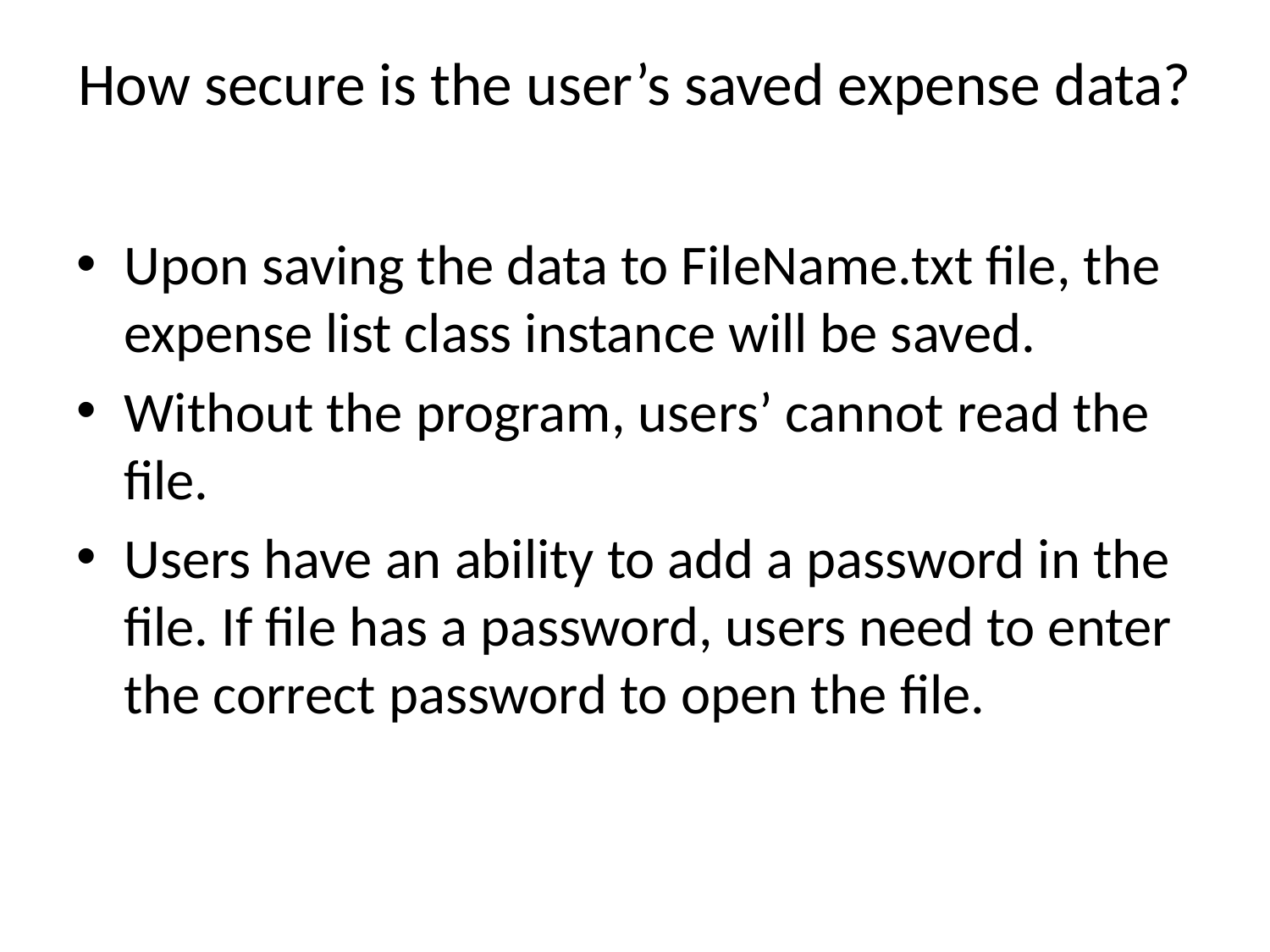

# How secure is the user’s saved expense data?
Upon saving the data to FileName.txt file, the expense list class instance will be saved.
Without the program, users’ cannot read the file.
Users have an ability to add a password in the file. If file has a password, users need to enter the correct password to open the file.